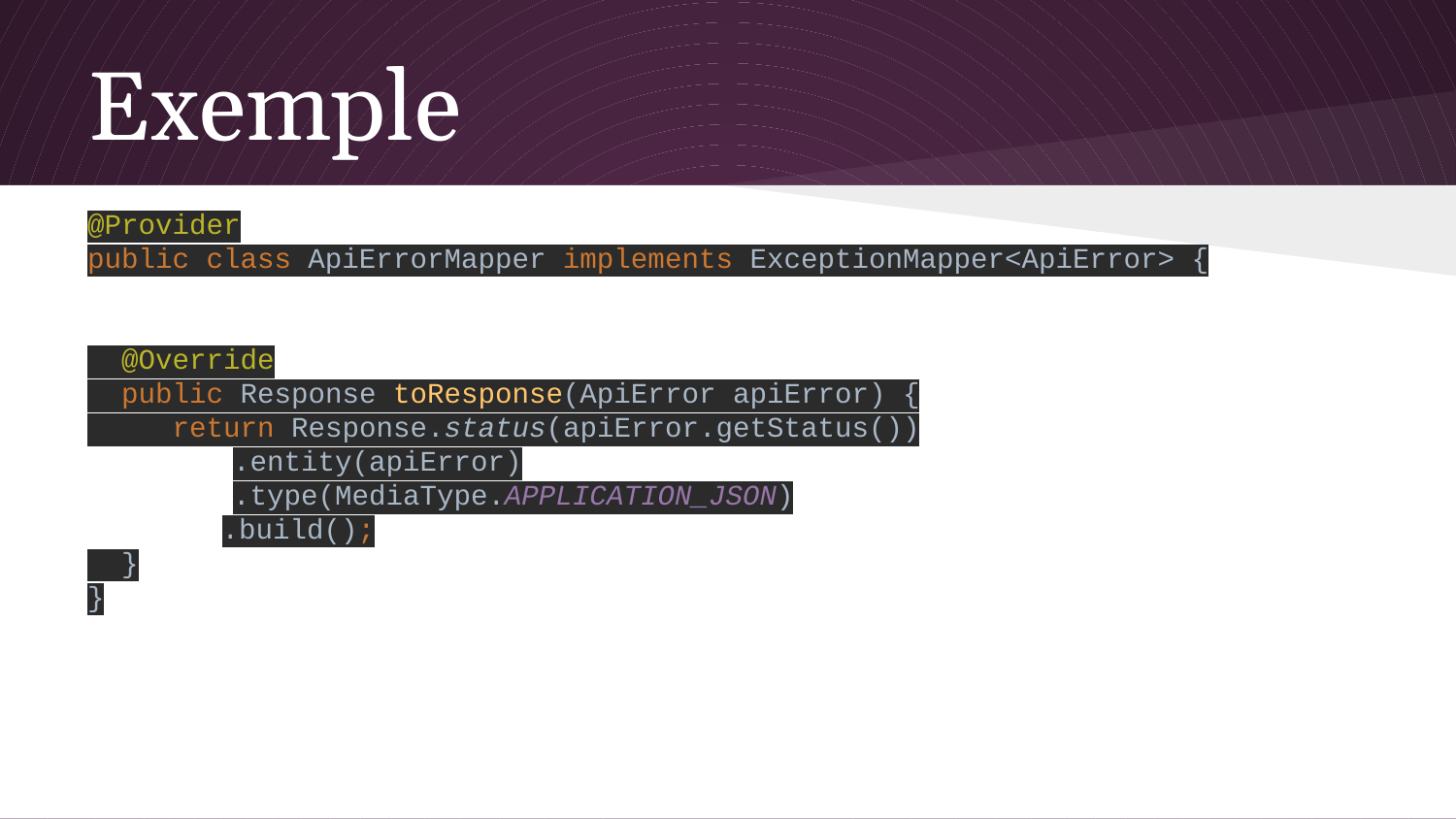

# Exemple
@Provider
public class ApiErrorMapper implements ExceptionMapper<ApiError> {

  @Override
  public Response toResponse(ApiError apiError) {
     return Response.status(apiError.getStatus())
.entity(apiError)
.type(MediaType.APPLICATION_JSON)
.build();
  }
}